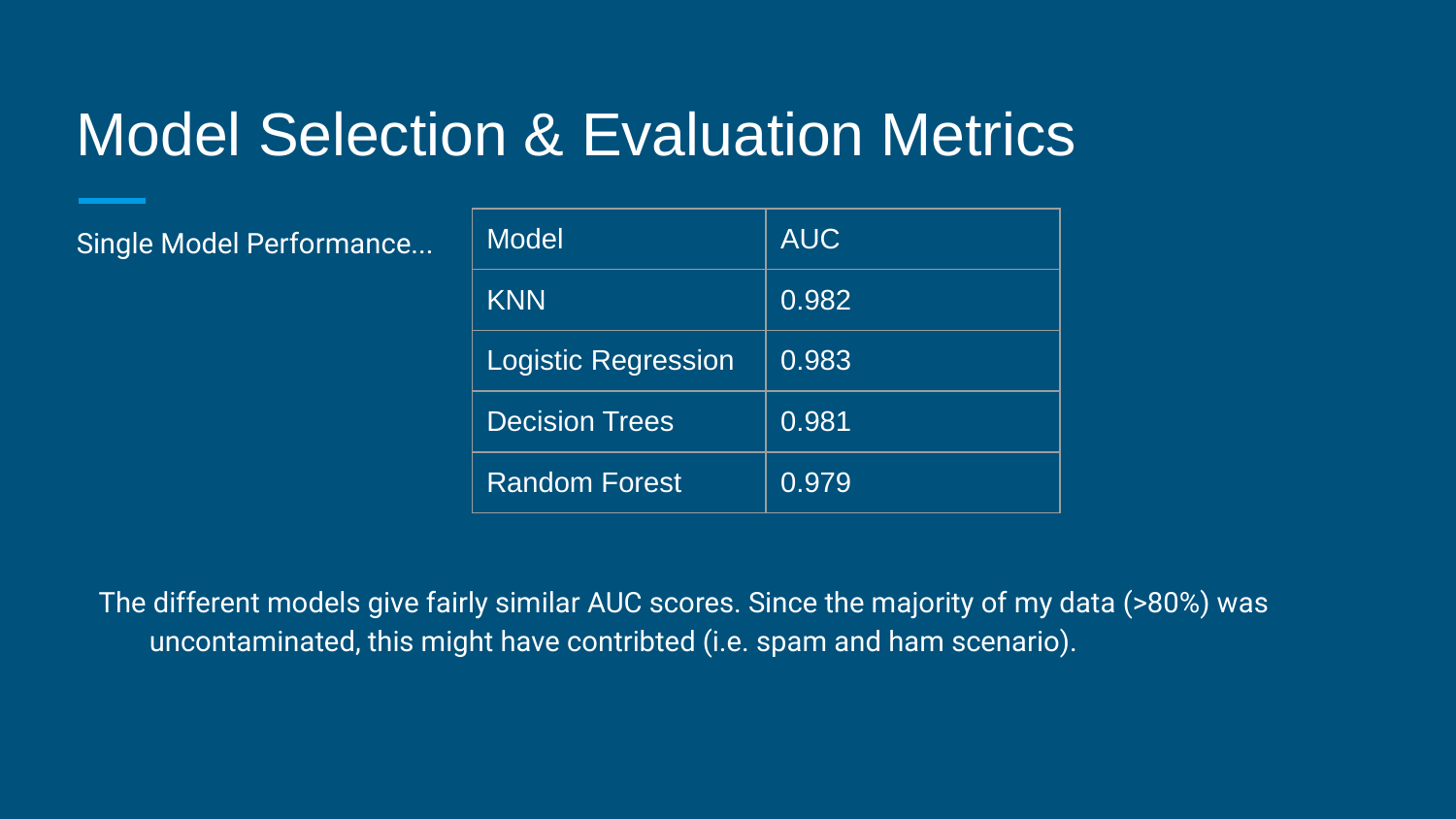

# Model Selection & Evaluation Metrics
Single Model Performance...

The different models give fairly similar AUC scores. Since the majority of my data (>80%) was uncontaminated, this might have contribted (i.e. spam and ham scenario).

| Model | AUC |
| --- | --- |
| KNN | 0.982 |
| Logistic Regression | 0.983 |
| Decision Trees | 0.981 |
| Random Forest | 0.979 |